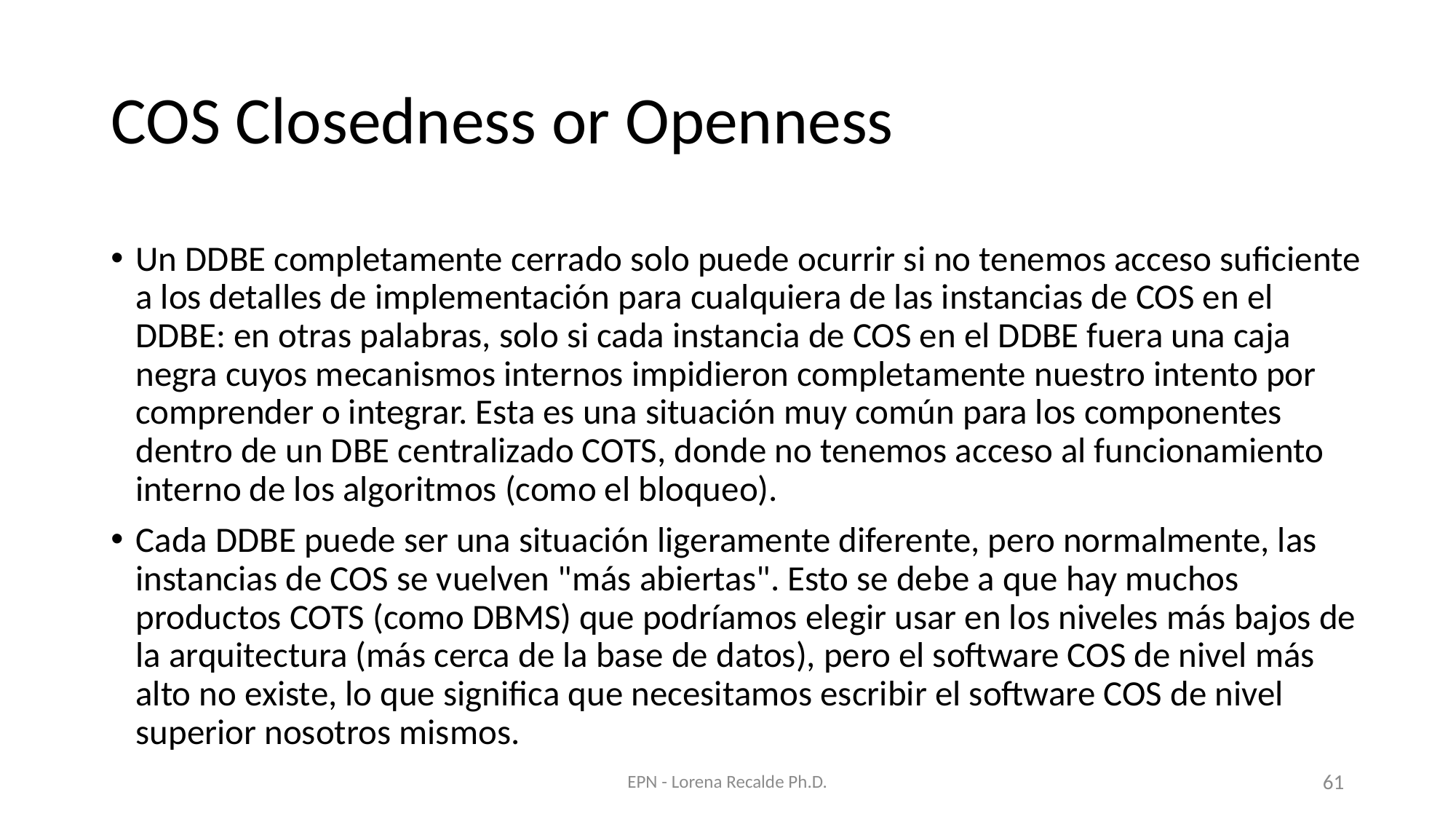

# COS Closedness or Openness

Un DDBE completamente cerrado solo puede ocurrir si no tenemos acceso suficiente a los detalles de implementación para cualquiera de las instancias de COS en el DDBE: en otras palabras, solo si cada instancia de COS en el DDBE fuera una caja negra cuyos mecanismos internos impidieron completamente nuestro intento por comprender o integrar. Esta es una situación muy común para los componentes dentro de un DBE centralizado COTS, donde no tenemos acceso al funcionamiento interno de los algoritmos (como el bloqueo).
Cada DDBE puede ser una situación ligeramente diferente, pero normalmente, las instancias de COS se vuelven "más abiertas". Esto se debe a que hay muchos productos COTS (como DBMS) que podríamos elegir usar en los niveles más bajos de la arquitectura (más cerca de la base de datos), pero el software COS de nivel más alto no existe, lo que significa que necesitamos escribir el software COS de nivel superior nosotros mismos.
EPN - Lorena Recalde Ph.D.
61